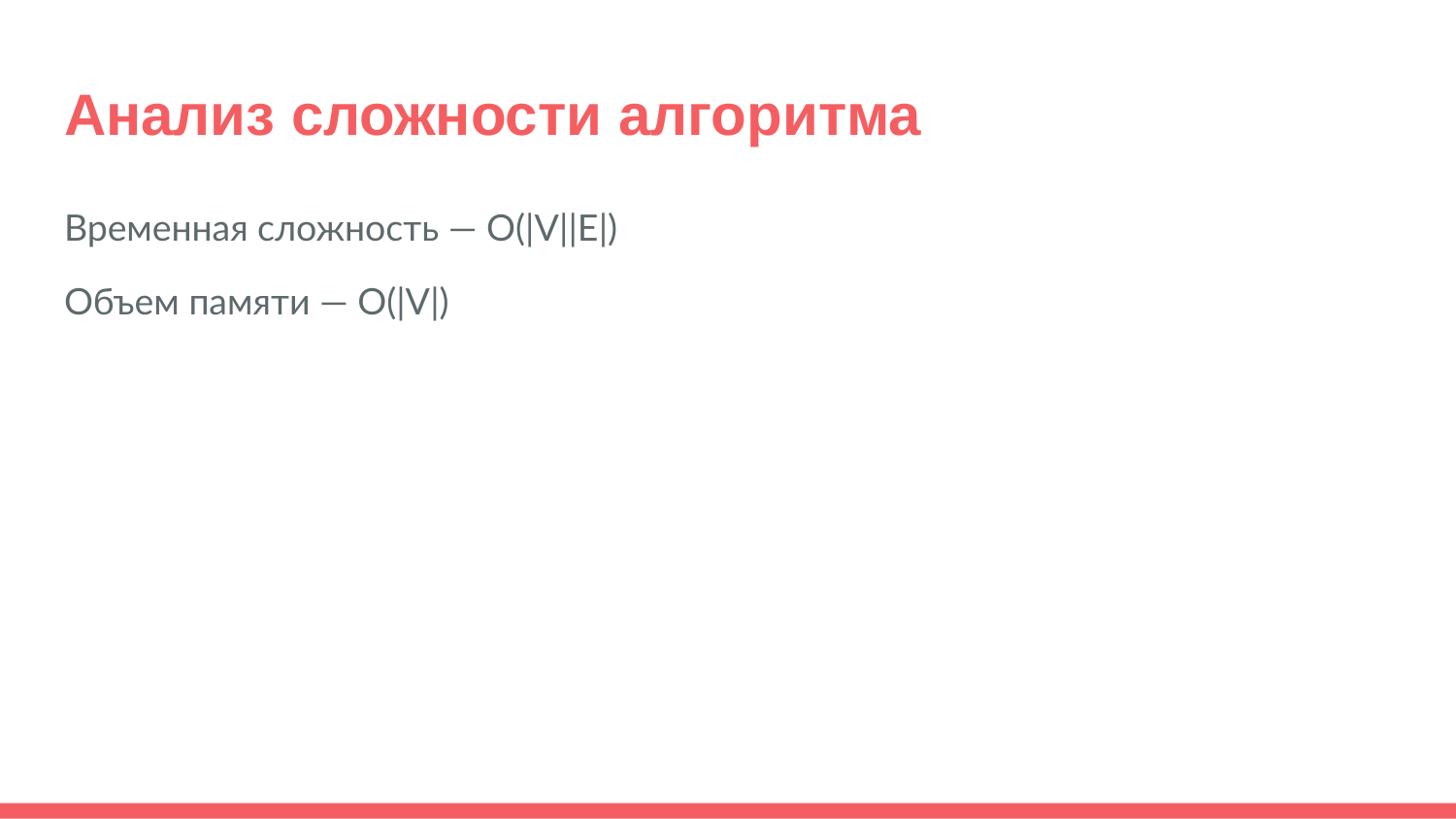

# Анализ сложности алгоритма

Временная сложность — O(|V||E|)
Объем памяти — O(|V|)